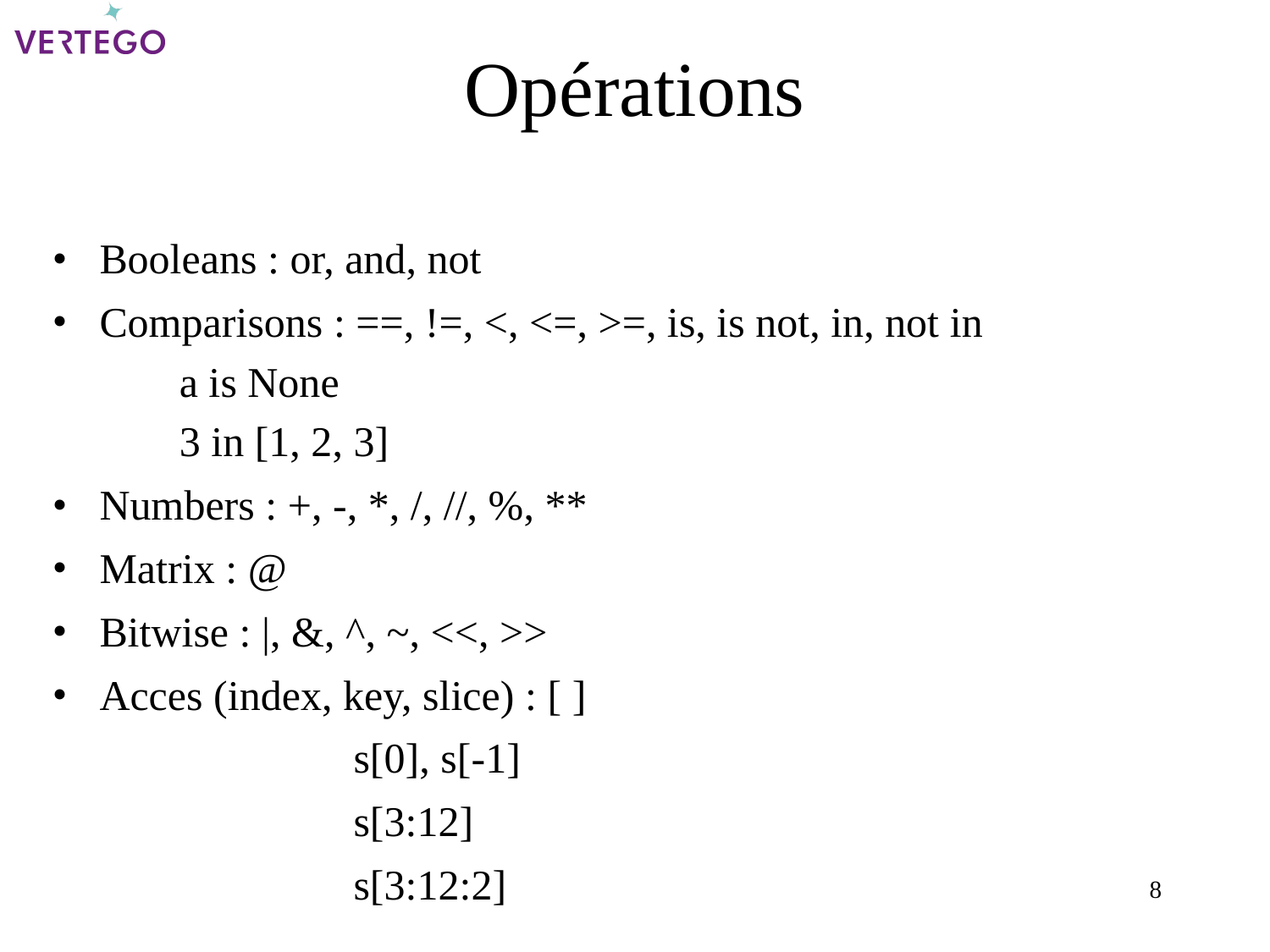

Opérations
Booleans : or, and, not
Comparisons : ==, !=, <, <=, >=, is, is not, in, not in
a is None
3 in [1, 2, 3]
Numbers : +, -, *, /, //, %, **
Matrix : @
Bitwise : |, &, ^, ~, <<, >>
Acces (index, key, slice) : [ ]
			s[0], s[-1]
			s[3:12]
			s[3:12:2]
8